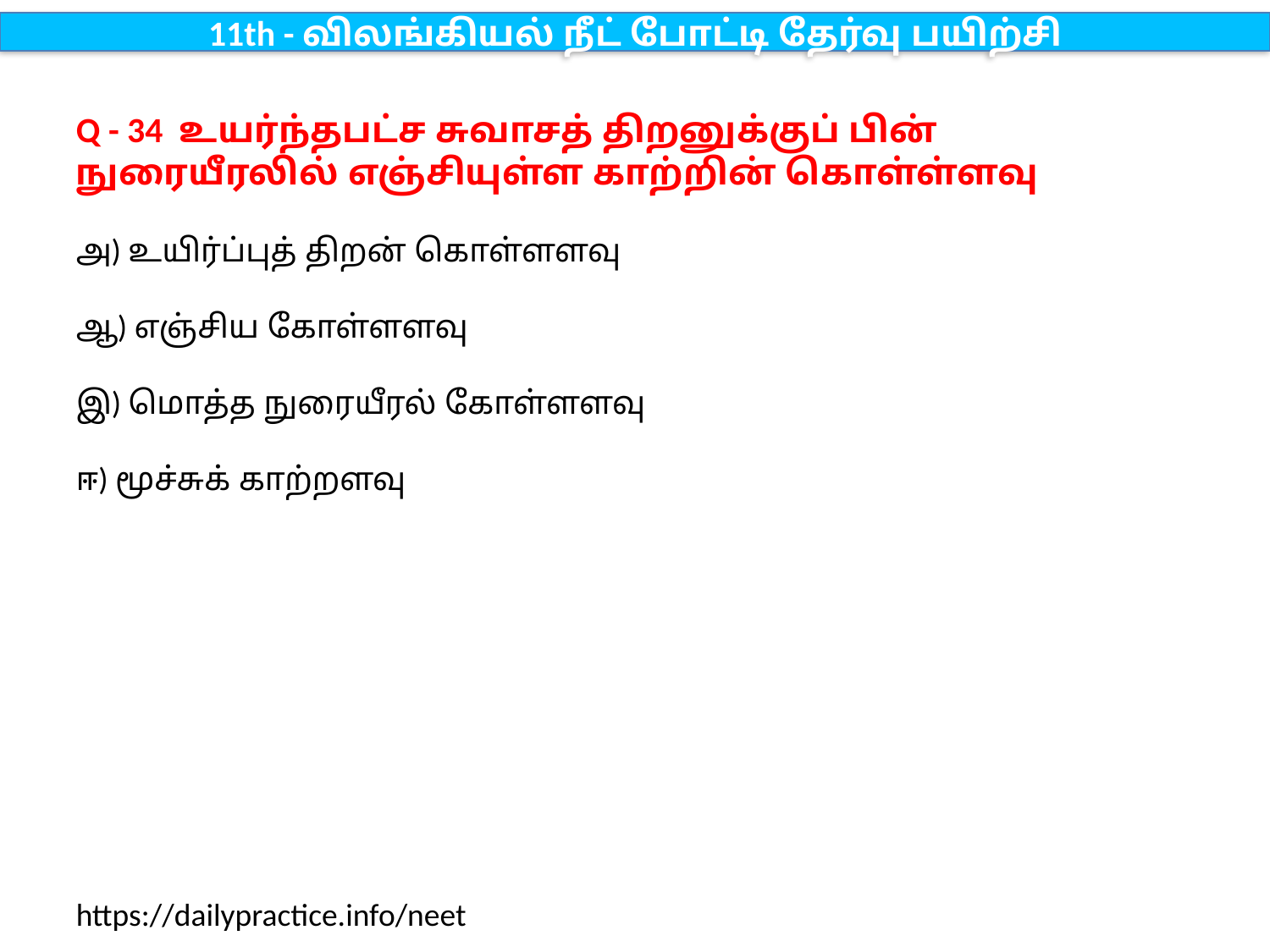

11th - விலங்கியல் நீட் போட்டி தேர்வு பயிற்சி

Q - 34  உயர்ந்தபட்ச சுவாசத் திறனுக்குப் பின் நுரையீரலில் எஞ்சியுள்ள காற்றின் கொள்ள்ளவு

அ) உயிர்ப்புத் திறன் கொள்ளளவு

ஆ) எஞ்சிய கோள்ளளவு

இ) மொத்த நுரையீரல் கோள்ளளவு

ஈ) மூச்சுக் காற்றளவு
https://dailypractice.info/neet